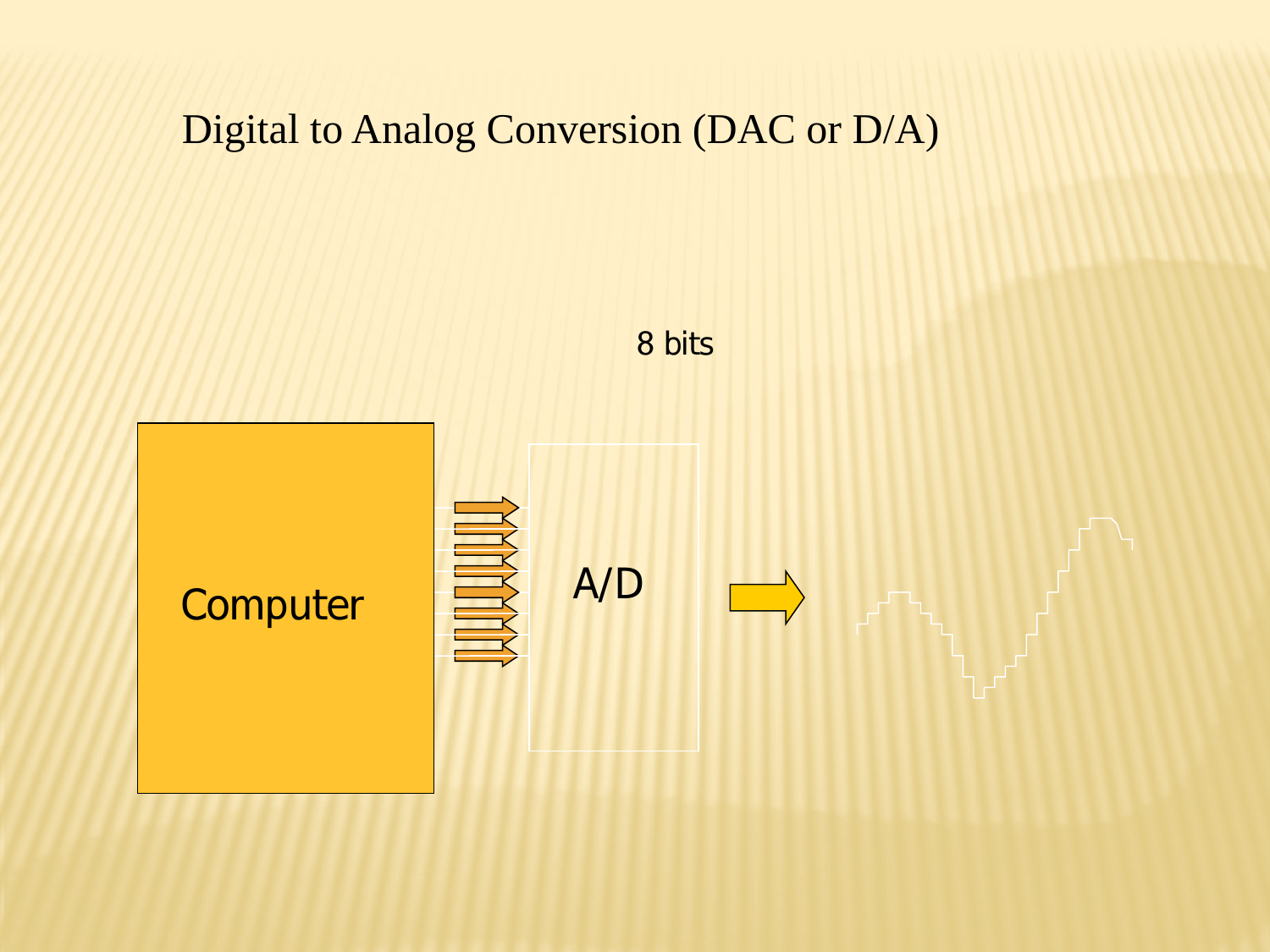

Digital to Analog Conversion (DAC or D/A)
8 bits

A/D

Computer